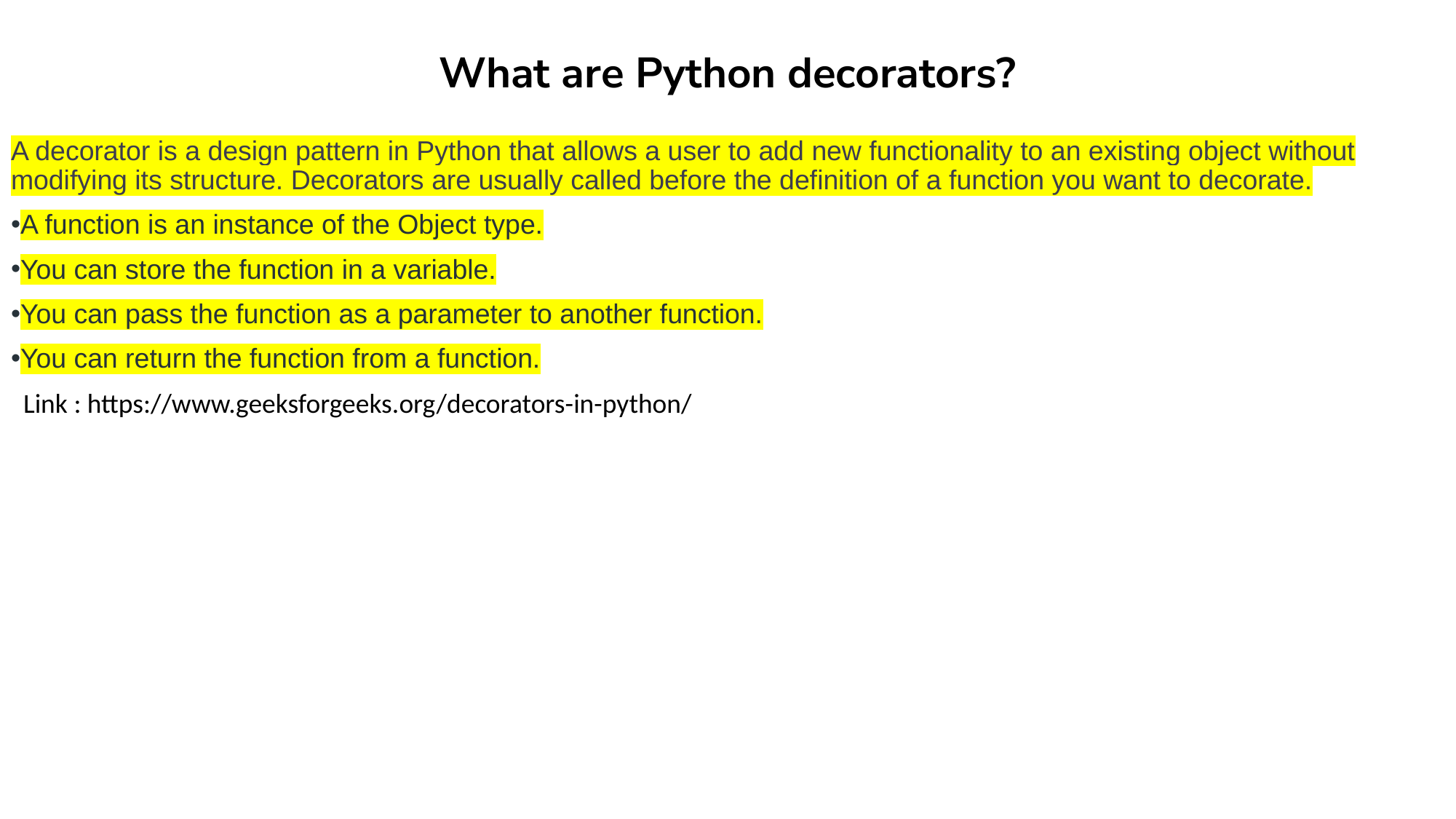

# What are Python decorators?
A decorator is a design pattern in Python that allows a user to add new functionality to an existing object without modifying its structure. Decorators are usually called before the definition of a function you want to decorate.
A function is an instance of the Object type.
You can store the function in a variable.
You can pass the function as a parameter to another function.
You can return the function from a function.
  Link : https://www.geeksforgeeks.org/decorators-in-python/